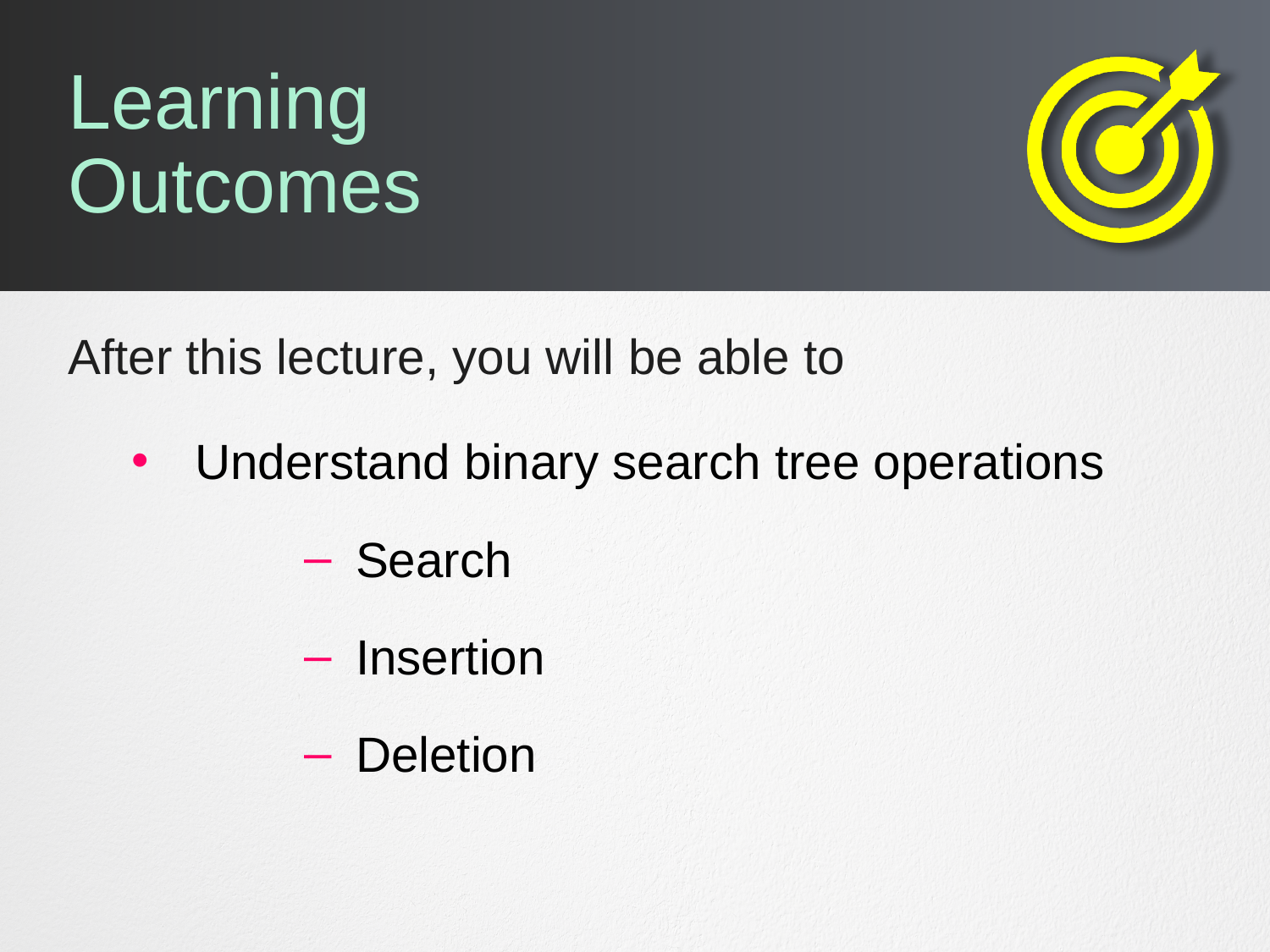

# Learning Outcomes
Understand binary search tree operations
Search
Insertion
Deletion